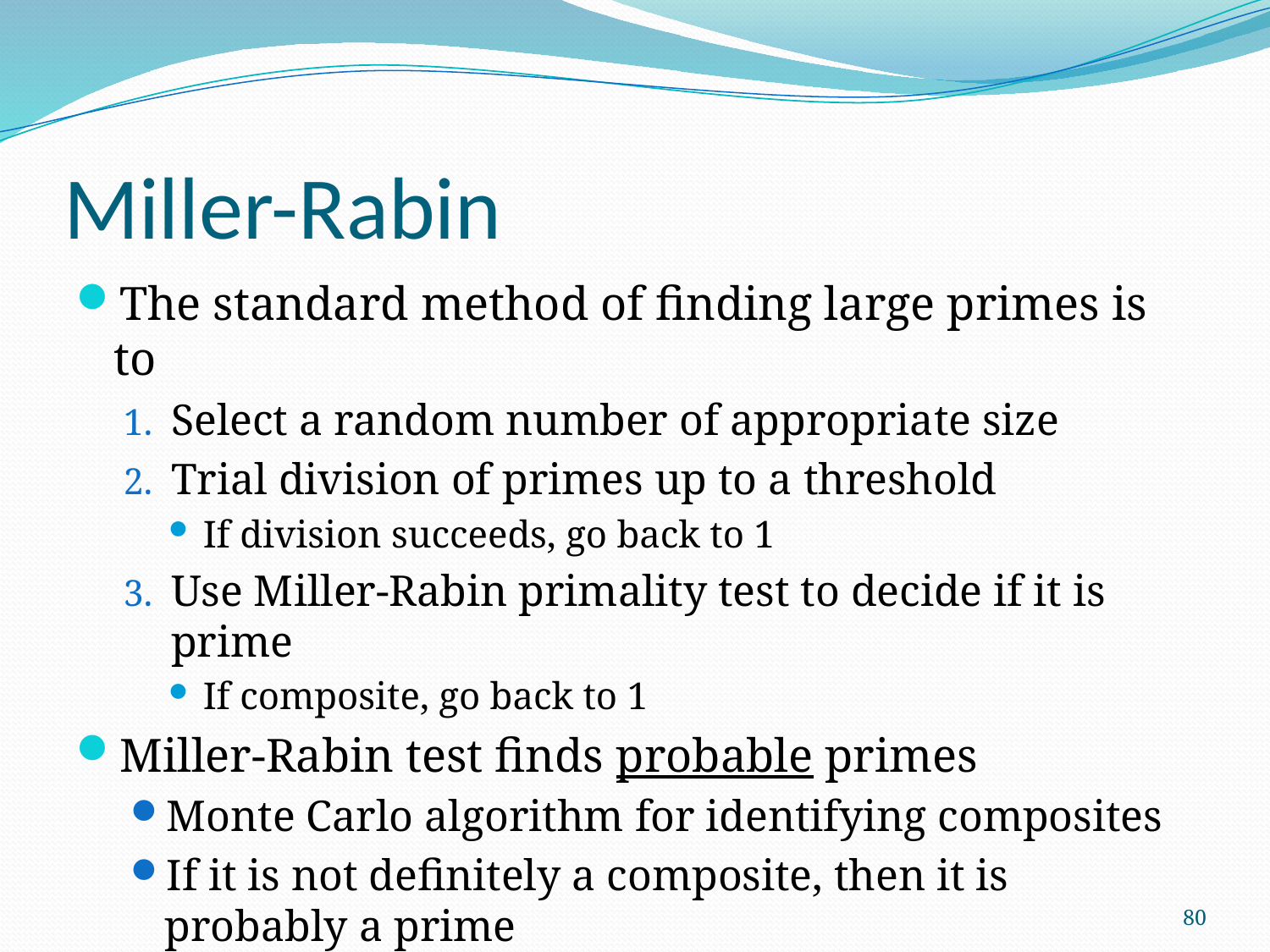

# Miller-Rabin
The standard method of finding large primes is to
Select a random number of appropriate size
Trial division of primes up to a threshold
If division succeeds, go back to 1
Use Miller-Rabin primality test to decide if it is prime
If composite, go back to 1
Miller-Rabin test finds probable primes
Monte Carlo algorithm for identifying composites
If it is not definitely a composite, then it is probably a prime
80